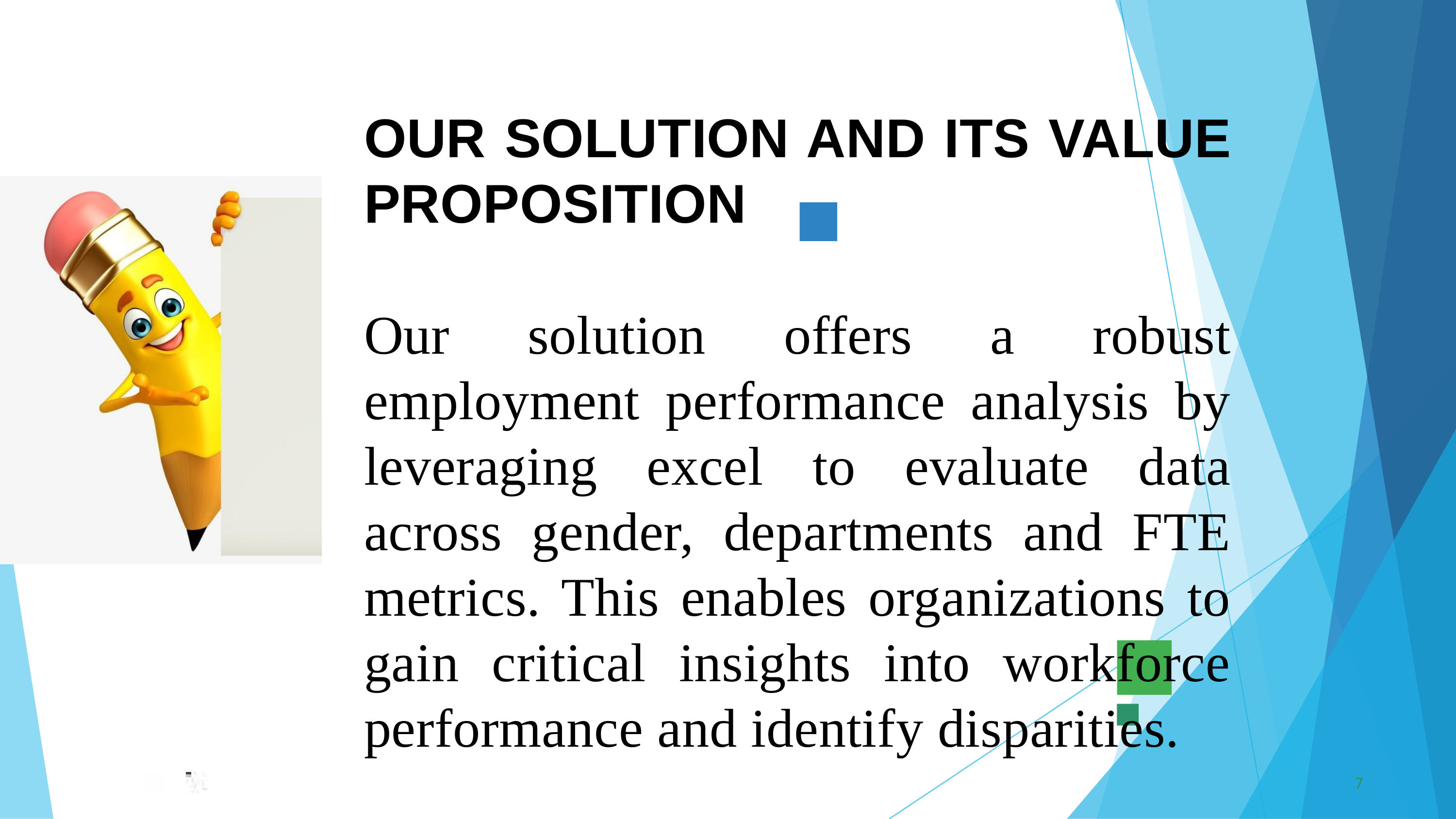

OUR SOLUTION AND ITS VALUE PROPOSITION

Our solution offers a robust employment performance analysis by leveraging excel to evaluate data across gender, departments and FTE metrics. This enables organizations to gain critical insights into workforce performance and identify disparities.

7